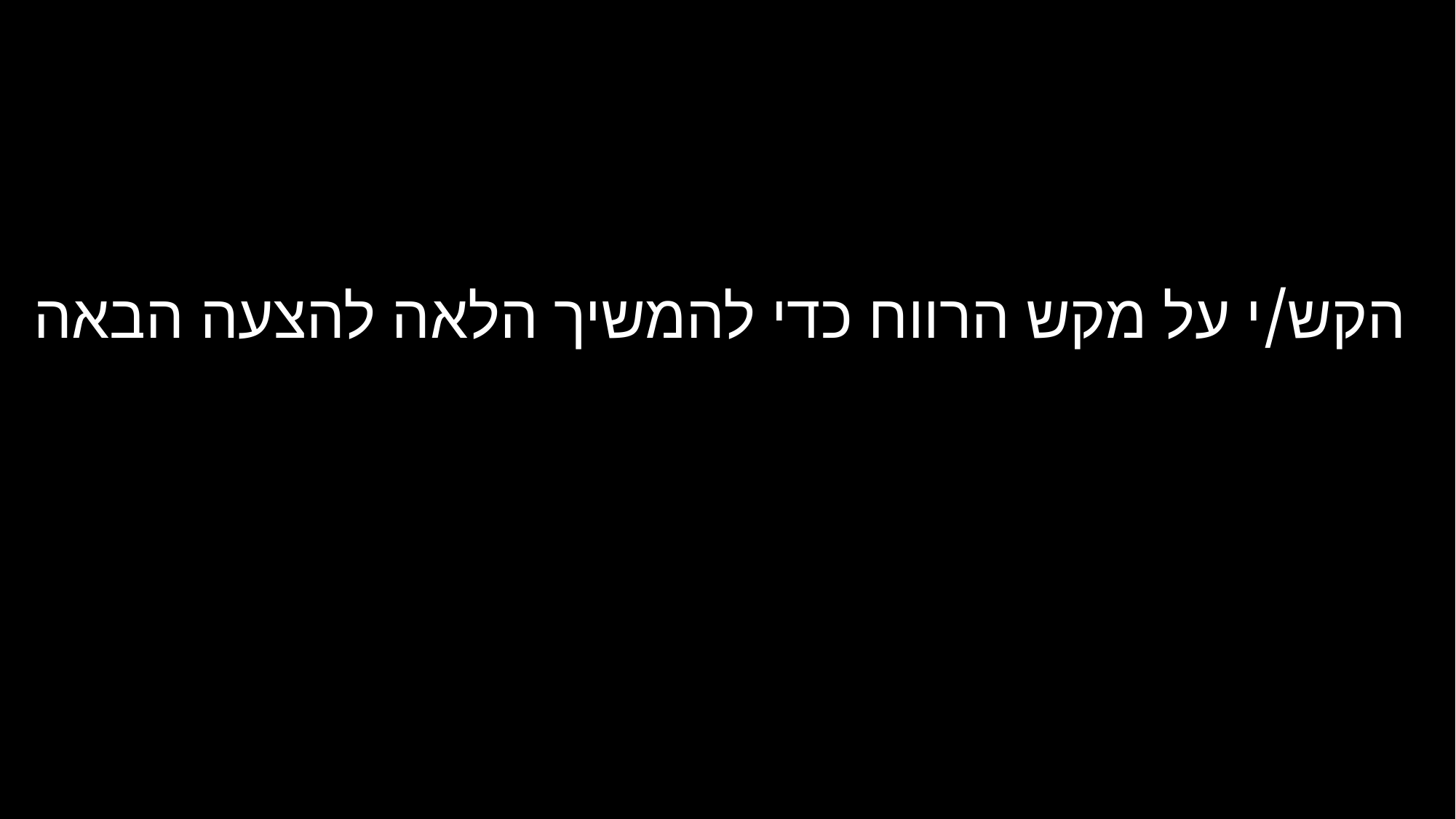

הקש/י על מקש הרווח כדי להמשיך הלאה להצעה הבאה